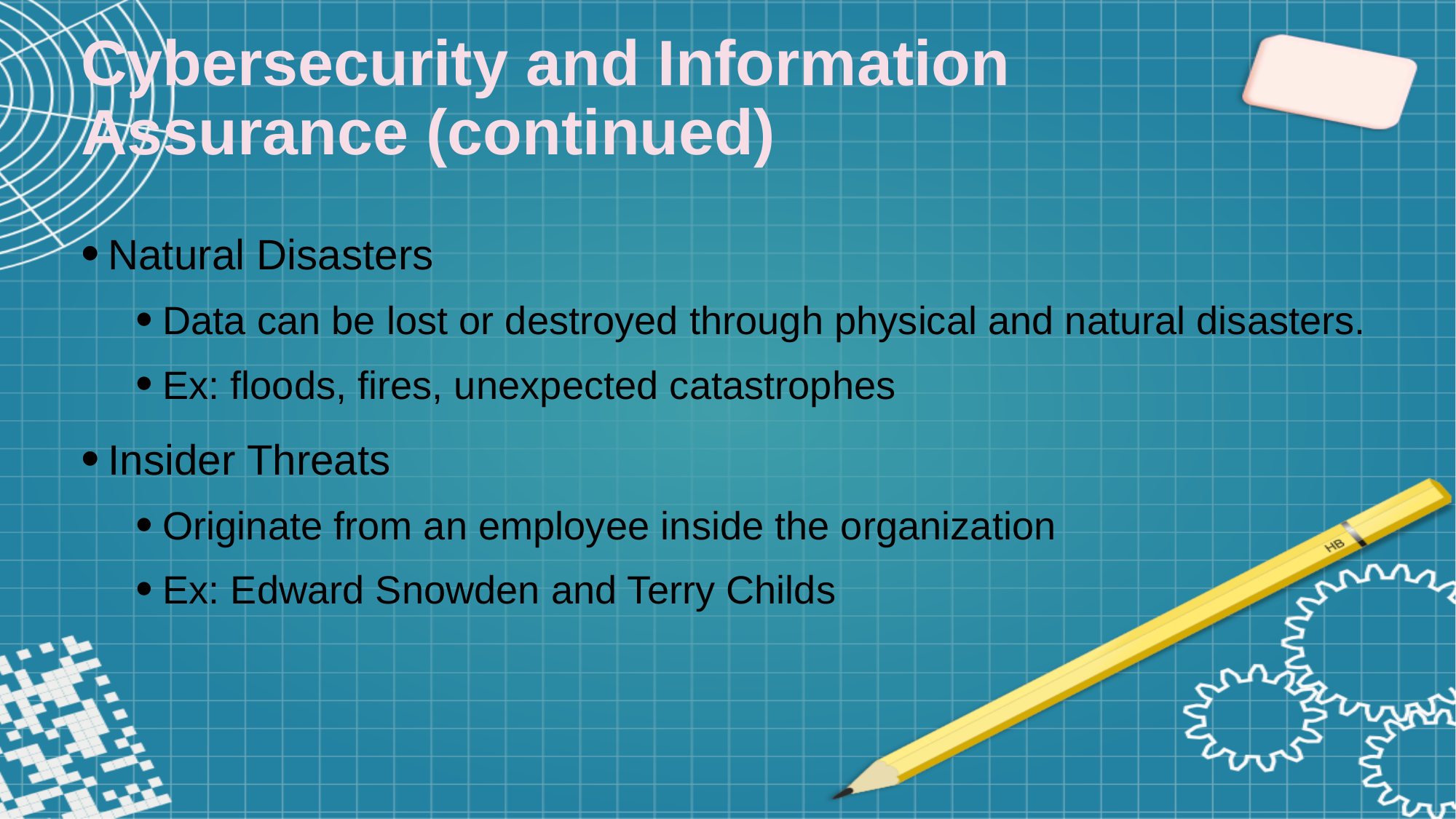

Cybersecurity and Information Assurance (continued)
Natural Disasters
Data can be lost or destroyed through physical and natural disasters.
Ex: floods, fires, unexpected catastrophes
Insider Threats
Originate from an employee inside the organization
Ex: Edward Snowden and Terry Childs